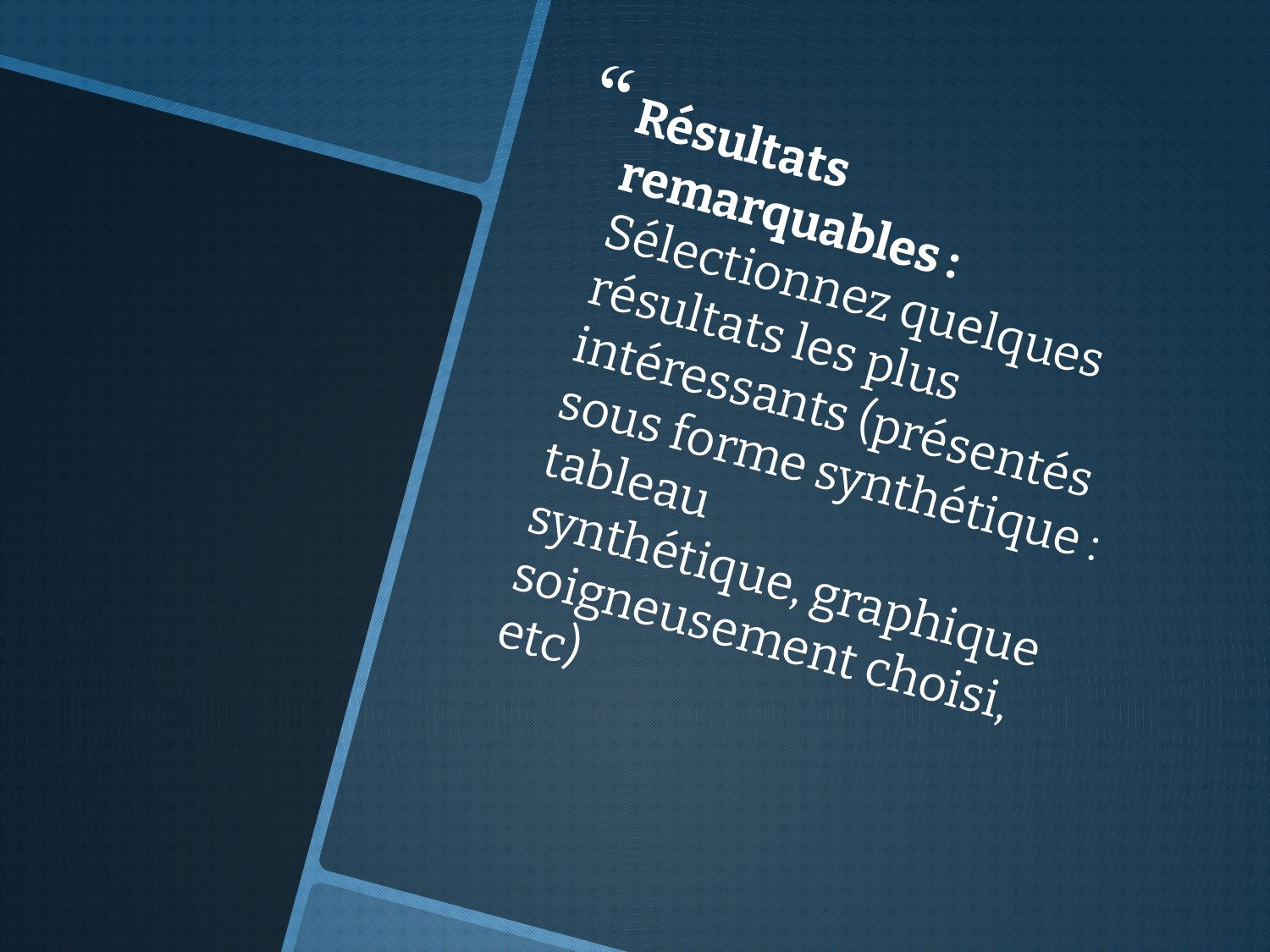

Résultats remarquables :
Sélectionnez quelques résultats les plus intéressants (présentés sous forme synthétique : tableau synthétique, graphique soigneusement choisi, etc)

#